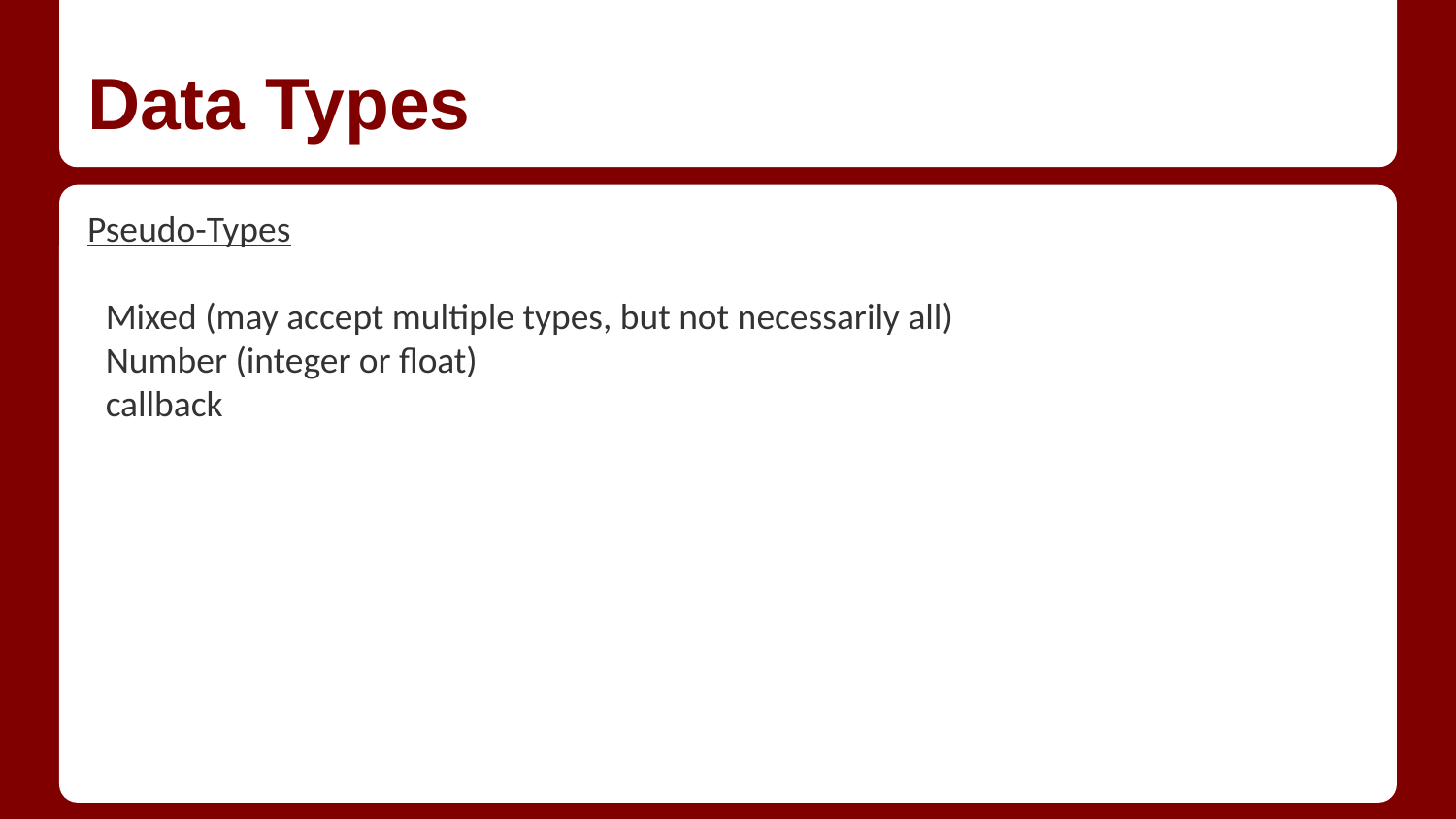

# Data Types
Pseudo-Types

Mixed (may accept multiple types, but not necessarily all)
Number (integer or float)
callback